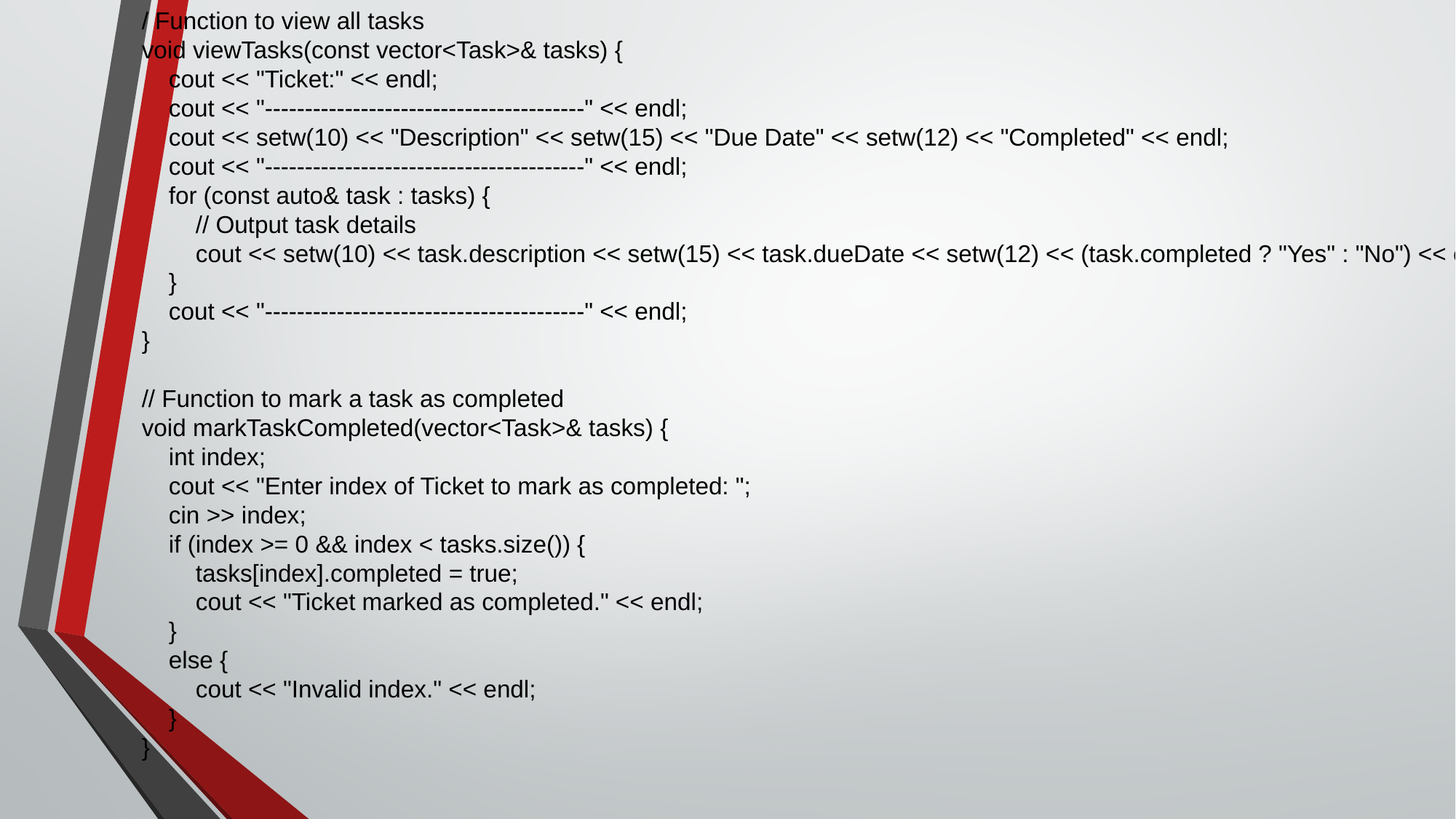

/ Function to view all tasks
void viewTasks(const vector<Task>& tasks) {
    cout << "Ticket:" << endl;
    cout << "----------------------------------------" << endl;
    cout << setw(10) << "Description" << setw(15) << "Due Date" << setw(12) << "Completed" << endl;
    cout << "----------------------------------------" << endl;
    for (const auto& task : tasks) {
        // Output task details
        cout << setw(10) << task.description << setw(15) << task.dueDate << setw(12) << (task.completed ? "Yes" : "No") << endl;
    }
    cout << "----------------------------------------" << endl;
}

// Function to mark a task as completed
void markTaskCompleted(vector<Task>& tasks) {
    int index;
    cout << "Enter index of Ticket to mark as completed: ";
    cin >> index;
    if (index >= 0 && index < tasks.size()) {
        tasks[index].completed = true;
        cout << "Ticket marked as completed." << endl;
    }
    else {
        cout << "Invalid index." << endl;
    }
}